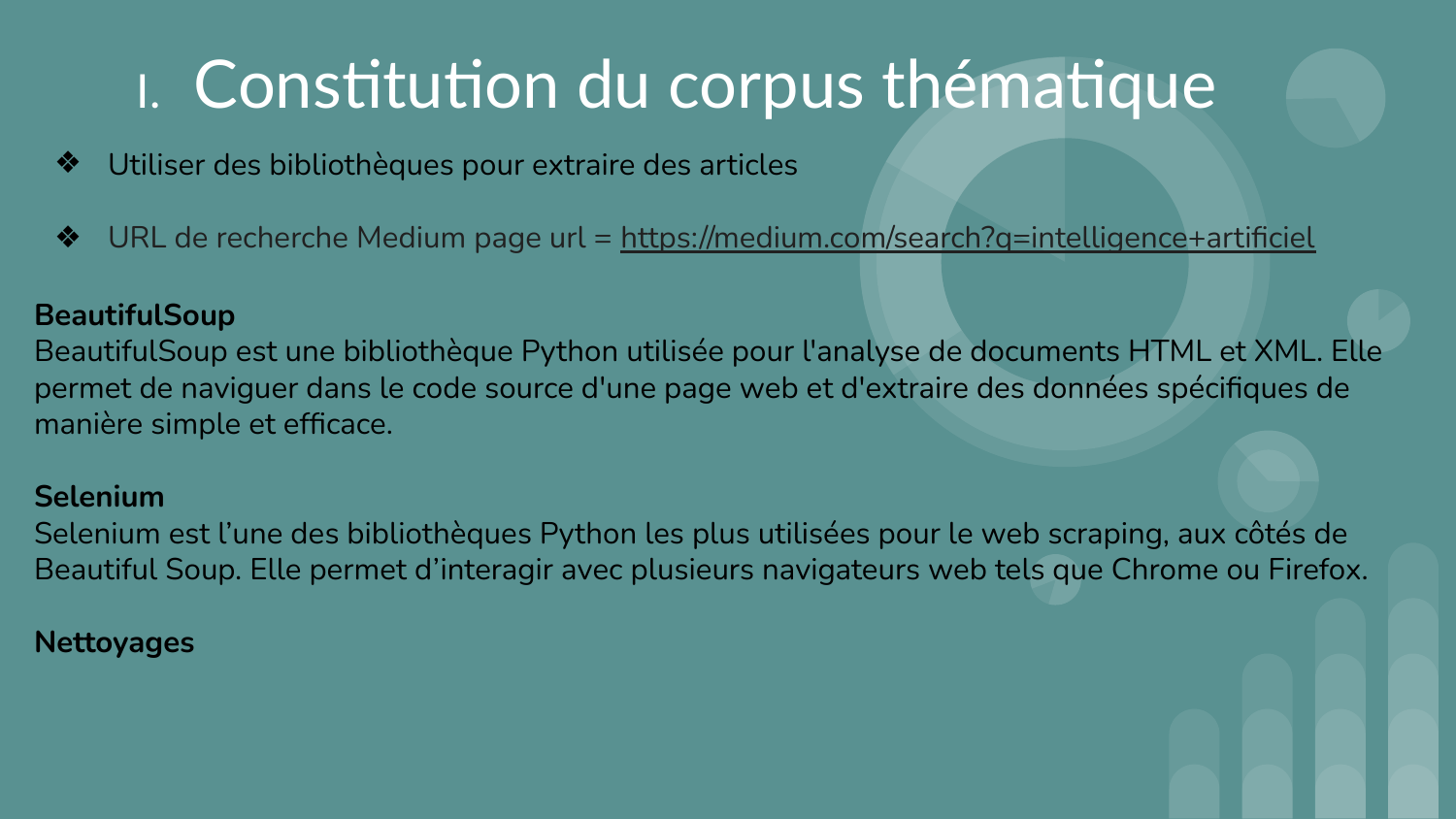

# Constitution du corpus thématique

Utiliser des bibliothèques pour extraire des articles

URL de recherche Medium page url = https://medium.com/search?q=intelligence+artificiel

BeautifulSoup
BeautifulSoup est une bibliothèque Python utilisée pour l'analyse de documents HTML et XML. Elle permet de naviguer dans le code source d'une page web et d'extraire des données spécifiques de manière simple et efficace.

Selenium
Selenium est l’une des bibliothèques Python les plus utilisées pour le web scraping, aux côtés de Beautiful Soup. Elle permet d’interagir avec plusieurs navigateurs web tels que Chrome ou Firefox.

Nettoyages